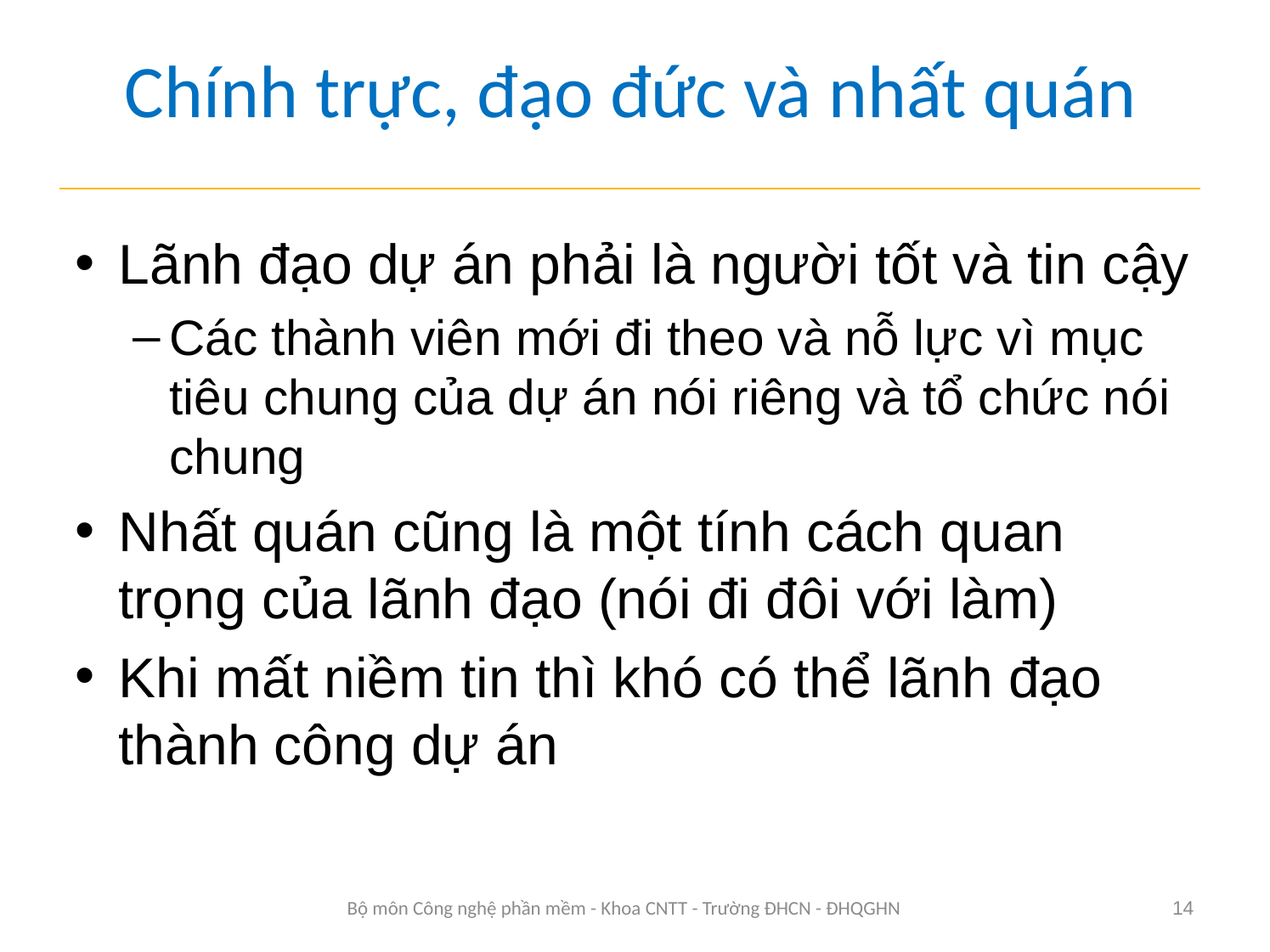

# Chính trực, đạo đức và nhất quán
Lãnh đạo dự án phải là người tốt và tin cậy
Các thành viên mới đi theo và nỗ lực vì mục tiêu chung của dự án nói riêng và tổ chức nói chung
Nhất quán cũng là một tính cách quan trọng của lãnh đạo (nói đi đôi với làm)
Khi mất niềm tin thì khó có thể lãnh đạo thành công dự án
Bộ môn Công nghệ phần mềm - Khoa CNTT - Trường ĐHCN - ĐHQGHN
14